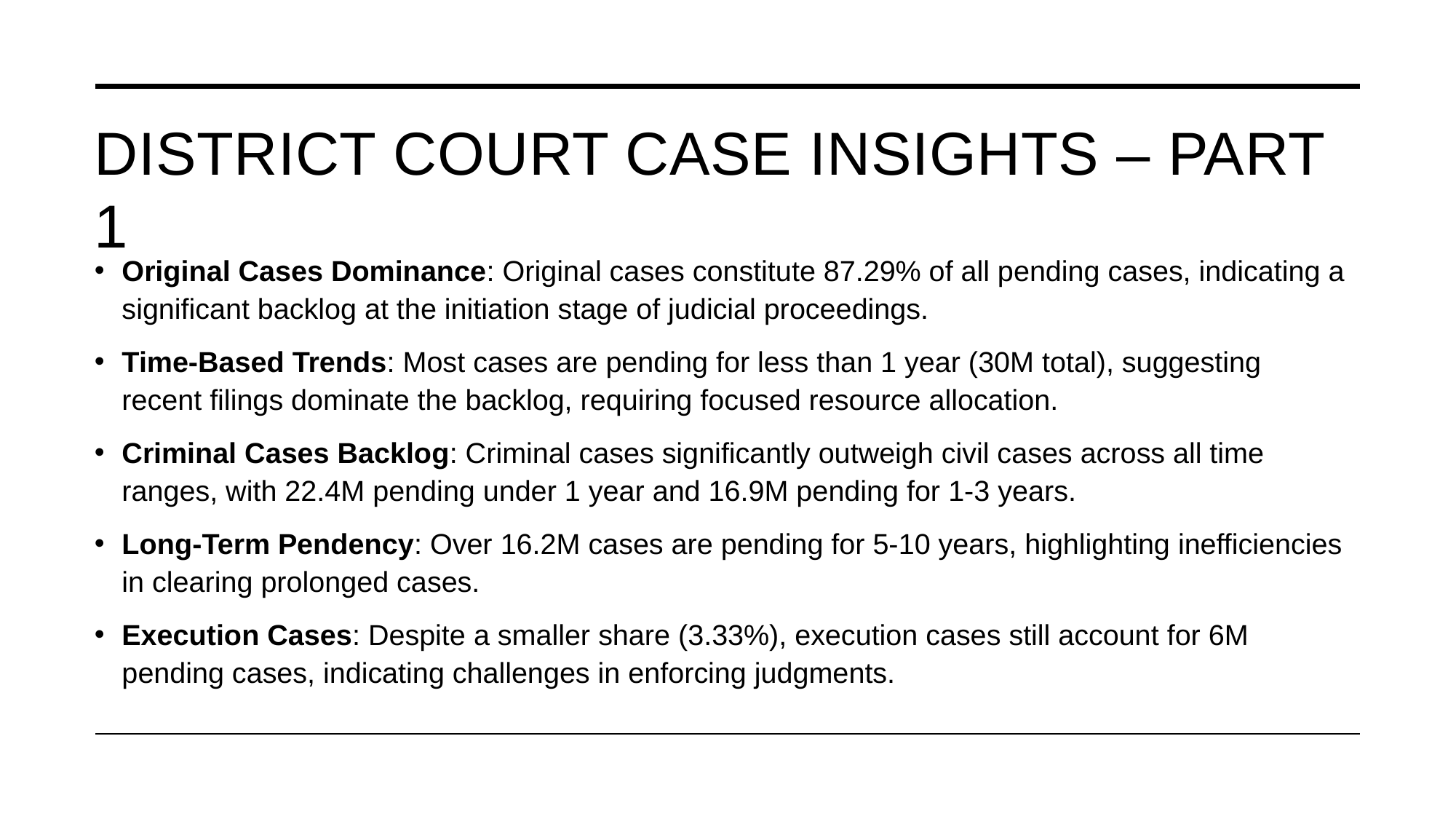

# District Court CASE Insights – PART 1
Original Cases Dominance: Original cases constitute 87.29% of all pending cases, indicating a significant backlog at the initiation stage of judicial proceedings.
Time-Based Trends: Most cases are pending for less than 1 year (30M total), suggesting recent filings dominate the backlog, requiring focused resource allocation.
Criminal Cases Backlog: Criminal cases significantly outweigh civil cases across all time ranges, with 22.4M pending under 1 year and 16.9M pending for 1-3 years.
Long-Term Pendency: Over 16.2M cases are pending for 5-10 years, highlighting inefficiencies in clearing prolonged cases.
Execution Cases: Despite a smaller share (3.33%), execution cases still account for 6M pending cases, indicating challenges in enforcing judgments.